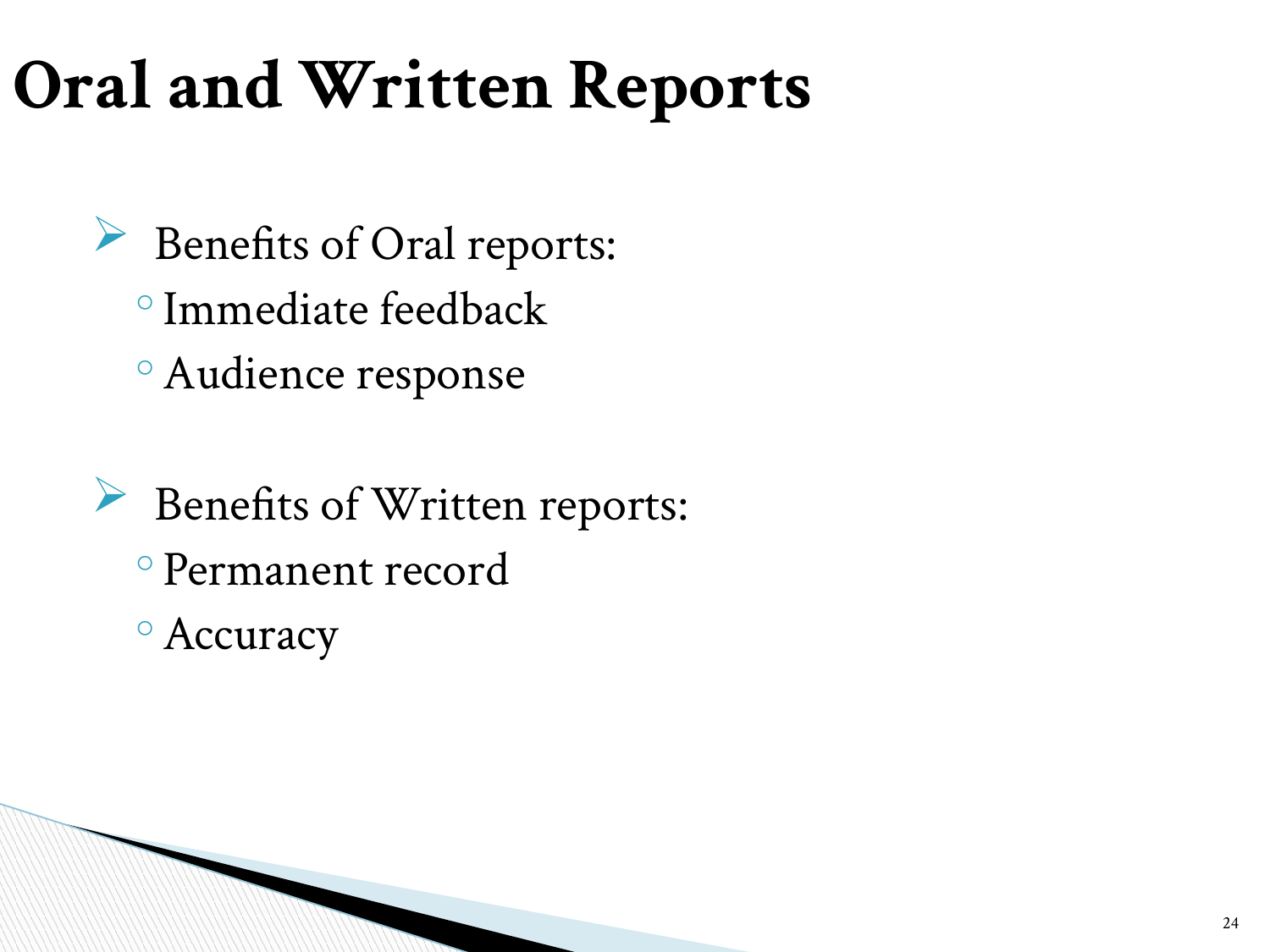

# Oral and Written Reports

Benefits of Oral reports:
Immediate feedback
Audience response

Benefits of Written reports:
Permanent record
Accuracy

24